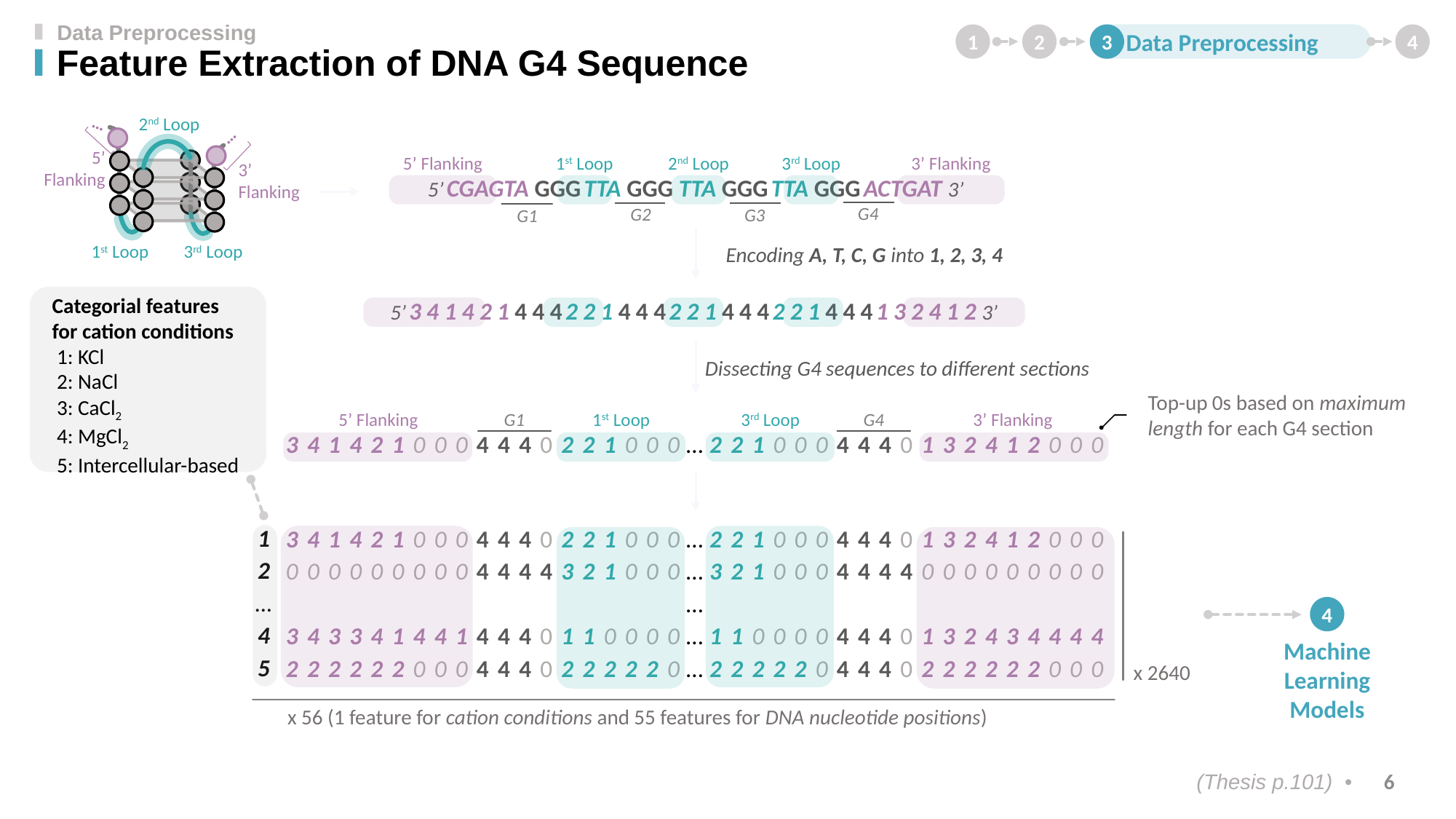

Data Preprocessing

1
2
      Data Preprocessing
3
4
Feature Extraction of DNA G4 Sequence

2nd Loop
…

…

5’
Flanking

3’
Flanking

1st Loop
3rd Loop
5’ Flanking
1st Loop
2nd Loop
3rd Loop
3’ Flanking
5’ CGAGTA GGG TTA GGG TTA GGG TTA GGG ACTGAT 3’

G4
G2
G3
G1
Encoding A, T, C, G into 1, 2, 3, 4

Categorial features
for cation conditions
 1: KCl
 2: NaCl
 3: CaCl2
 4: MgCl2
 5: Intercellular-based
5’ 3 4 1 4 2 1 4 4 4 2 2 1 4 4 4 2 2 1 4 4 4 2 2 1 4 4 4 1 3 2 4 1 2 3’

Dissecting G4 sequences to different sections
Top-up 0s based on maximum
length for each G4 section
5’ Flanking
G1
1st Loop
3rd Loop
G4
3’ Flanking

| 3 | 4 | 1 | 4 | 2 | 1 | 0 | 0 | 0 | 4 | 4 | 4 | 0 | 2 | 2 | 1 | 0 | 0 | 0 | … | 2 | 2 | 1 | 0 | 0 | 0 | 4 | 4 | 4 | 0 | 1 | 3 | 2 | 4 | 1 | 2 | 0 | 0 | 0 |
| --- | --- | --- | --- | --- | --- | --- | --- | --- | --- | --- | --- | --- | --- | --- | --- | --- | --- | --- | --- | --- | --- | --- | --- | --- | --- | --- | --- | --- | --- | --- | --- | --- | --- | --- | --- | --- | --- | --- |

| 1 |
| --- |
| 2 |
| … |
| 4 |
| 5 |

| 3 | 4 | 1 | 4 | 2 | 1 | 0 | 0 | 0 | 4 | 4 | 4 | 0 | 2 | 2 | 1 | 0 | 0 | 0 | … | 2 | 2 | 1 | 0 | 0 | 0 | 4 | 4 | 4 | 0 | 1 | 3 | 2 | 4 | 1 | 2 | 0 | 0 | 0 |
| --- | --- | --- | --- | --- | --- | --- | --- | --- | --- | --- | --- | --- | --- | --- | --- | --- | --- | --- | --- | --- | --- | --- | --- | --- | --- | --- | --- | --- | --- | --- | --- | --- | --- | --- | --- | --- | --- | --- |
| 0 | 0 | 0 | 0 | 0 | 0 | 0 | 0 | 0 | 4 | 4 | 4 | 4 | 3 | 2 | 1 | 0 | 0 | 0 | … | 3 | 2 | 1 | 0 | 0 | 0 | 4 | 4 | 4 | 4 | 0 | 0 | 0 | 0 | 0 | 0 | 0 | 0 | 0 |
|  |  |  |  |  |  |  |  |  |  |  |  |  |  |  |  |  |  |  | … |  |  |  |  |  |  |  |  |  |  |  |  |  |  |  |  |  |  |  |
| 3 | 4 | 3 | 3 | 4 | 1 | 4 | 4 | 1 | 4 | 4 | 4 | 0 | 1 | 1 | 0 | 0 | 0 | 0 | … | 1 | 1 | 0 | 0 | 0 | 0 | 4 | 4 | 4 | 0 | 1 | 3 | 2 | 4 | 3 | 4 | 4 | 4 | 4 |
| 2 | 2 | 2 | 2 | 2 | 2 | 0 | 0 | 0 | 4 | 4 | 4 | 0 | 2 | 2 | 2 | 2 | 2 | 0 | … | 2 | 2 | 2 | 2 | 2 | 0 | 4 | 4 | 4 | 0 | 2 | 2 | 2 | 2 | 2 | 2 | 0 | 0 | 0 |

4
Machine
Learning Models
x 2640
x 56 (1 feature for cation conditions and 55 features for DNA nucleotide positions)
6
(Thesis p.101)  •